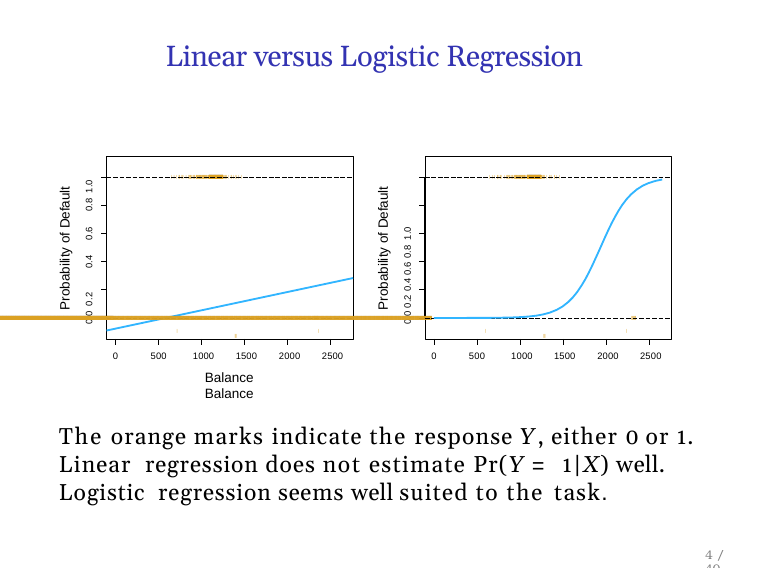

# Linear versus Logistic Regression

0.8 1.0
0.0 0.2 0.4 0.6 0.8 1.0
| | | |||  |||  | |||||||| |||| ||||||||||||||||||||||||||||||||||||||| ||||||||||||||||||||||||||||||||||||||||||||||||||||||||||||||||||||||||||||||||||||||||||||||||||||||||||||||||||||||||||||||||||||||||||||||||||||||||||||||||||||||||||||||||||||||||||||||||||||||||||||||||||||||||||||||||||||||||||||||||||||||||||||||||||| ||||| | || | || | |
| | | |||  |||  | |||||||| |||| ||||||||||||||||||||||||||||||||||||||| ||||||||||||||||||||||||||||||||||||||||||||||||||||||||||||||||||||||||||||||||||||||||||||||||||||||||||||||||||||||||||||||||||||||||||||||||||||||||||||||||||||||||||||||||||||||||||||||||||||||||||||||||||||||||||||||||||||||||||||||||||||||||||||||||||| ||||| | || | || | |

Probability of Default
Probability of Default

0.6

0.4

0.0 0.2

||||||||||||||||||||||||||||||||||||||||||||||||||||||||||||||||||||||||||||||||||||||||||||||||||||||||||||||||||||||||||||||||||||||||||||||||||||||||||||||||||||||||||||||||||||||||||||||||||||||||||||||||||||||||||||||||||||||||||||||||||||||||||||||||||||||||||||||||||||||||||||||||||||||||||||||||||||||||||||||||||||||||||||||||||||||||||||||||||||||||||||||||||||||||||||||||||||||||||||||||||||||||||||||||||||||||||||||||||||||||||||||||||||||||||||||||||||||||||||||||||||||||||||||||||||||||||||||||||||||||||||||||||||||||||||||||||||||||||||||||||||||||||||||||||||||||||||||||||||||||||||||||||||||||||||||||||||||||||||||||||||||||||||||||||||||||||||||||||||||||||||||||||||||||||||||||||||||||||||||||||||||||||||||||||||||||||||||||||||||||||||||||||||||||||||||||||||||||||||||||||||||||||||||||||||||||||||||||||||||||||||||||||||||||||||||||||||||||||||||||||||||||||||||||||||||||||||||||||||||||||||||||||||||||||||||||||||||||||||||||||||||||||||||||||||||||||||||||||||||||||||||||||||||||||||||||||||||||||||||||||||||||||||||||||||||||||||||||||||||||||||||||||||||||||||||||||||||||||||||||||||||||||||||||||||||||||||||||||||||||||||||||||||||||||||||||||||||||||||||||||||||||||||||||||||||||||||||||||||||||||||||||||||||||||||||||||||||||||||||||||||||||||||||||||||||||||||||||||||||||||||||||||||||||||||||||||||||||||||||||||||||||||||||||||||||||||||||||||||||||||||||||||||||||||||||||||||||||||||||||||||||||||||||||||||||||||||||||||||||||||||||||||||||||||||||||||||||||||||||||||||||||||||||||||||||||||||||||||||||||||||||||||||||||||||||||||||||||||||||||||||||||||||||||||||||||||||||||||||||||||||||||||||||||||||||||||||||||||||||||||||||||||||||||||||||||||||||||||||||||||||||||||||||||||||||||||||||||||||||||||||||||||||||||||||||||||||||||||||||||||||||||||||||||||||||||||||||||||||||||||||||||||||||||||||||||||||||||||||||||||||||||||||||||||||||||||||||||||||||||||||||||||||||||||||||||||||||||||||||||||||||||||||||||||||||||||||||||||||||||||||||||||||||||||||||||||||||||||||||||||||||||||||||||||||||||||||||||||||||||||||||||||||||||||||||||||||||||||||||||||||||||||||||||||||||||||||||||||||||||||||||||||||||||||||||||||||||||||||||||||||||||||||||||||||||||||||||||||||||||||||||||||||||||||||||||||||||||||||||||||||||||||||||||||||||||||||||||||||||||||||||||||||||||||||||||||||||||||||||||||||||||||||||||||||||||||||||||||||||||||||||||||||||||||||||||||||||||||||||||||||||||||||||||||||||||||||||||||||||||||||||||||||||||||||||||||||||||||||||||||||||||||||||||||||||||||||||||||||||||||||||||||||||||||||||||||||||||||||||||||||||||||||||||||||||||||||||||||||||||||||||||||||||||||||||||||||||||||||||||||||||||||||||||||||||||||||||||||||||||||||||||||||||||||||||||||||||||||||||||||||||||||||||||||||||||||||||||||||||||||||||||||||||||||||||||||||||||||||||||||||||||||||||||||||||||||||||||||||||||||||||||||||||||||||||||||||||||||||||||||||||||||||||||||||||||||||||||||||||||||||||||||||||||||||||||||||||||||||||||||||||||||||||||||||||||||||||||||||||||||||||||||||||||||||||||||||||||||||||||||||||||||||||||||||||||||||||||||||||||||||||||||||||||||||||||||||||||||||||||||||||||||||||||||||||||||||||||||||||||||||||||||||||||||||||||||||||||||||||||||||||||||||||||||||||||||||||||||||||||||||||||||||||||||||||||||||||||||||||||||||||||||||||||||||||||||||||||||||||||||||||||||||||||||||||||||||||||||||||||||||||||||||||||||||||||||||||||||||||||||||||||||||||||||||||||||||||||||||||||||||||||||||||||||||||||||||||||||||||||||||||||||||||||||||||||||||||||||||||||||||||||||||||||||||||||||||||||||||||||||||||||||||||||||||||||||||||||||||||||||||||||||||||||||||||||||||||||||||||||||||||||||||||||||||||||||||||||||||||||||||||||||||||||||||||||||||||||||||||||||||||||||||||||||||||||||||||||||||||||||||||||||||||||||||||||||||||||||||||||||||||||||||||||||||||||||||||||||||||||||||||||||||||||||||||||||||||||||||||||||||||||||||||||||||||||||||||||||||||||||||||||||||||||||||||||||||||||||||||||||||||||||||||||||||||||||||||||||||||||||||||||||||||||||||||||||||||||||||||||||||||||||||||||||||||||||||||||||||||||||||||||||||||||||||||||||||||||||||||||||||||||||||||||||||||||||||||||||||||||||||||||||||||||||||||||||||||||||||||||||||||||||||||||||||||||||||||||||||||||||||||||||||||||||||||||||||||||||||||||||||||||||||||||||||||||||||||||||||||||||||||||||||||||||||||||||||||||||||||||||||||||||||||||||||||||||||||||||||||||||||||||||||||||||||||||||||||||||||||||||||||||||||||||||||||||||||||||||||||||||||||||||||||||||||||||||||||||||||||||||||||||||||||||||||||||||||||||||||||||||||||||||||||||||||||||||||||||||||||||||||||||||||||||||||||||||||||||||||||||||||||||||||||||||||||||||||||||||||||||||||||||||||||||||||||||||||||||||||||||||||||||||||||||||||||||||||||||||||||||||||||||||||||||||||||||||||||||||||||||||||||||||||||||||||||||||||||||||||||||||||||||||||||||||||||||||||||||||||||||||||||||||||||||||||||||||||||||||||||||||||||||||||||||||||||||||||||||||||||||||||||||||||||||||||||||||||||||||||||||||||||||||||||||||||||||||||||||||||||||||||||||||||||||||||||||||||||||||||||||||||||||||||||||||||||||||||||||||||||||||||||||||||||||||||||||||||||||||||||||||||||||||||||||||||||||||||||||||||||||||||||||||||||||||||||||||||||||||||||||||||||||||||||||||||||||||||||||||||||||||||||||||||||||||||||||||||||||||||||||||||||||||||||||||||||||||||||||||||||||||||||||||||||||||||||||||||||||||||||||||||||||||||||||||||||||||||||||||||||||||||||||||||||||||||||||||||||||||||||||||||||||||||||||||||||||||||||||||||||||||||||||||||||||||||||||||||||||||||||||||||||||||||||||||||||||||||||||||||||||||||||||||||||||||||||||||||||||||||||||||||||||||||||||||||||||||||||||||||||||||||||||||||||||||||||||||||||||||||||||||||||||||||||||||||||||||||||||||||||||||||||||||||||||||||||||||||||||||||||||||||||||||||||||||||||||||||||||||||||||||||||||||||||||||||||||||||||||||||||||||||||||||||||||||||||||||||||||||||||||||||||||||||||||||||||||||||||||||||||||||||||||||||||||||||||||||||||||||||||||||||||||||||||||||||||||||||||||||||||||||||||||||||||||||||||||||||||||||||||||||||||||||||||||||||||||||||||||||||||||||||||||||||||||||||||||||||||||||||||||||||||||||||||||||||||||||||||||||||||||||||||||||||||||||||||||||||||||||||||||||||||||||||||||||||||||||||||||||||||||||||||||||||||||||||||||||||||||||||||||||||||||||||||||||||||||||||||||||||||||||||||||||||||||||||||||||||||||||||||||||||||||||||||||||||||||||||||||||||||||||||||||||||||||||||||||||||||||||||||||||||||||||||||||||||||||||||||||||||||||||||||||||||||||||||||||||||||||||||||||||||||||||||||||||||||||||||||||||||||||||||||||||||||||||||||||||||||||||||||||||||||||||||||||||||||||||||||||||||||||||||||||||||||||||||||||||||||||||||||||||||||||||||||||||||||||||||||||||||||||||||||||||||||||||||||||||||||||||||||||||||||||||||||||||||||||||||||||||||||||||||||||||||||||||||||||||||||||||||||||||||||||||||||||||||||||||||||||||||||||||||||||||||||||||||||||||||||||||||||||||||||||||||||||||||||||||||||||||||||||||||||||||||||||||||||||||||||||||||||||||||||||||||||||||||||||||||||||||||||||||||||||||||||||||||||||||||||||||||||||||||||||||||||||||||||||||||||||||||||||||||||||||||||||||||||||||||||||||||||||||||||||||||||||||||||||||||||||||||||||||||||||||||||||||||||||||||||||||||||||||||||||||||||||||||||||||||||||||||||||||||||||||||||||||||||||||||||||||||||||||||||||||||||||||||||||||||||||||||||||||||||||||||||||||||||||||||||||||||||||||||||||||||||||||||||||||||||||||||||||||                                                                                                                                                                                                                                                                                                                                                                                                                                                                                                                                                                                                                                                                                                                                                                                                                                                                                                                                                                                                                                                                                                                                                                                                                                                                                                                                                                                                                                                                                                                                                                                                                                                                                                                                                                                                                                                                                                                                                                                                                                                                                                                                                                                                                                                                                                                                                                                                                                                                                                                                                                                                                                                                                                                                                                                                                                                                                                                                                                                                                                                                                                                                                                                                                                                                                                                                                                                                                                                                                                                                                                                                                                                                                                                                                                                                                                                                                                                                                                                                                                                                                                                                                                                                                                                                                                                                                                                                                                                                                                                                                                                                                                                                                                                                                                                                                                                                                                                                                                                                                                                                                                                                                                                                                                                                                                                                                                                                                                                                                                                                                                                                                                                                                                                                                                                                                                                                                                                                                                                                                                                                                                                                                                                                                                                                                                                                                                                                                                                                                                                                                                                                                                                                                                                                                                                                                                                                                                                                                                                                                                                                                                                                                                                                                                                                                                                                                                                                                                                                                                                                                                                                                                                                                                                                                                                                                                                                                                                                                                                                                                                                                                                                                                                                                                                                                                                                                                                                                                                                                                                                                                                                                                                                                                                                                                                                                                                                                                                                                                                                                                                                                               ||||||||||                                                                                                                                                                                          |                                                                                                      |                                                                                            |||
||||||||||||||||||||||||||||||||||||||||||||||||||||||||||||||||||||||||||||||||||||||||||||||||||||||||||||||||||||||||||||||||||||||||||||||||||||||||||||||||||||||||||||||||||||||||||||||||||||||||||||||||||||||||||||||||||||||||||||||||||||||||||||||||||||||||||||||||||||||||||||||||||||||||||||||||||||||||||||||||||||||||||||||||||||||||||||||||||||||||||||||||||||||||||||||||||||||||||||||||||||||||||||||||||||||||||||||||||||||||||||||||||||||||||||||||||||||||||||||||||||||||||||||||||||||||||||||||||||||||||||||||||||||||||||||||||||||||||||||||||||||||||||||||||||||||||||||||||||||||||||||||||||||||||||||||||||||||||||||||||||||||||||||||||||||||||||||||||||||||||||||||||||||||||||||||||||||||||||||||||||||||||||||||||||||||||||||||||||||||||||||||||||||||||||||||||||||||||||||||||||||||||||||||||||||||||||||||||||||||||||||||||||||||||||||||||||||||||||||||||||||||||||||||||||||||||||||||||||||||||||||||||||||||||||||||||||||||||||||||||||||||||||||||||||||||||||||||||||||||||||||||||||||||||||||||||||||||||||||||||||||||||||||||||||||||||||||||||||||||||||||||||||||||||||||||||||||||||||||||||||||||||||||||||||||||||||||||||||||||||||||||||||||||||||||||||||||||||||||||||||||||||||||||||||||||||||||||||||||||||||||||||||||||||||||||||||||||||||||||||||||||||||||||||||||||||||||||||||||||||||||||||||||||||||||||||||||||||||||||||||||||||||||||||||||||||||||||||||||||||||||||||||||||||||||||||||||||||||||||||||||||||||||||||||||||||||||||||||||||||||||||||||||||||||||||||||||||||||||||||||||||||||||||||||||||||||||||||||||||||||||||||||||||||||||||||||||||||||||||||||||||||||||||||||||||||||||||||||||||||||||||||||||||||||||||||||||||||||||||||||||||||||||||||||||||||||||||||||||||||||||||||||||||||||||||||||||||||||||||||||||||||||||||||||||||||||||||||||||||||||||||||||||||||||||||||||||||||||||||||||||||||||||||||||||||||||||||||||||||||||||||||||||||||||||||||||||||||||||||||||||||||||||||||||||||||||||||||||||||||||||||||||||||||||||||||||||||||||||||||||||||||||||||||||||||||||||||||||||||||||||||||||||||||||||||||||||||||||||||||||||||||||||||||||||||||||||||||||||||||||||||||||||||||||||||||||||||||||||||||||||||||||||||||||||||||||||||||||||||||||||||||||||||||||||||||||||||||||||||||||||||||||||||||||||||||||||||||||||||||||||||||||||||||||||||||||||||||||||||||||||||||||||||||||||||||||||||||||||||||||||||||||||||||||||||||||||||||||||||||||||||||||||||||||||||||||||||||||||||||||||||||||||||||||||||||||||||||||||||||||||||||||||||||||||||||||||||||||||||||||||||||||||||||||||||||||||||||||||||||||||||||||||||||||||||||||||||||||||||||||||||||||||||||||||||||||||||||||||||||||||||||||||||||||||||||||||||||||||||||||||||||||||||||||||||||||||||||||||||||||||||||||||||||||||||||||||||||||||||||||||||||||||||||||||||||||||||||||||||||||||||||||||||||||||||||||||||||||||||||||||||||||||||||||||||||||||||||||||||||||||||||||||||||||||||||||||||||||||||||||||||||||||||||||||||||||||||||||||||||||||||||||||||||||||||||||||||||||||||||||||||||||||||||||||||||||||||||||||||||||||||||||||||||||||||||||||||||||||||||||||||||||||||||||||||||||||||||||||||||||||||||||||||||||||||||||||||||||||||||||||||||||||||||||||||||||||||||||||||||||||||||||||||||||||||||||||||||||||||||||||||||||||||||||||||||||||||||||||||||||||||||||||||||||||||||||||||||||||||||||||||||||||||||||||||||||||||||||||||||||||||||||||||||||||||||||||||||||||||||||||||||||||||||||||||||||||||||||||||||||||||||||||||||||||||||||||||||||||||||||||||||||||||||||||||||||||||||||||||||||||||||||||||||||||||||||||||||||||||||||||||||||||||||||||||||||||||||||||||||||||||||||||||||||||||||||||||||||||||||||||||||||||||||||||||||||||||||||||||||||||||||||||||||||||||||||||||||||||||||||||||||||||||||||||||||||||||||||||||||||||||||||||||||||||||||||||||||||||||||||||||||||||||||||||||||||||||||||||||||||||||||||||||||||||||||||||||||||||||||||||||||||||||||||||||||||||||||||||||||||||||||||||||||||||||||||||||||||||||||||||||||||||||||||||||||||||||||||||||||||||||||||||||||||||||||||||||||||||||||||||||||||||||||||||||||||||||||||||||||||||||||||||||||||||||||||||||||||||||||||||||||||||||||||||||||||||||||||||||||||||||||||||||||||||||||||||||||||||||||||||||||||||||||||||||||||||||||||||||||||||||||||||||||||||||||||||||||||||||||||||||||||||||||||||||||||||||||||||||||||||||||||||||||||||||||||||||||||||||||||||||||||||||||||||||||||||||||||||||||||||||||||||||||||||||||||||||||||||||||||||||||||||||||||||||||||||||||||||||||||||||||||||||||||||||||||||||||||||||||||||||||||||||||||||||||||||||||||||||||||||||||||||||||||||||||||||||||||||||||||||||||||||||||||||||||||||||||||||||||||||||||||||||||||||||||||||||||||||||||||||||||||||||||||||||||||||||||||||||||||||||||||||||||||||||||||||||||||||||||||||||||||||||||||||||||||||||||||||||||||||||||||||||||||||||||||||||||||||||||||||||||||||||||||||||||||||||||||||||||||||||||||||||||||||||||||||||||||||||||||||||||||||||||||||||||||||||||||||||||||||||||||||||||||||||||||||||||||||||||||||||||||||||||||||||||||||||||||||||||||||||||||||||||||||||||||||||||||||||||||||||||||||||||||||||||||||||||||||||||||||||||||||||||||||||||||||||||||||||||||||||||||||||||||||||||||||||||||||||||||||||||||||||||||||||||||||||||||||||||||||||||||||||||||||||||||||||||||||||||||||||||||||||||||||||||||||||||||||||||||||||||||||||||||||||||||||||||||||||||||||||||||||||||||||||||||||||||||||||||||||||||||||||||||||||||||||||||||||||||||||||||||||||||||||||||||||||||||||||||||||||||||||||||||||||||||||||||||||||||||||||||||||||||||||||||||||||||||||||||||||||||||||||||||||||||||||||||||||||||||||||||||||||||||||||||||||||||||||||||||||||||||||||||||||||||||||||||||||||||||||||||||||||||||||||||||||||||||||||||||||||||||||||||||||||||||||||||||||||||||||||||||||||||||||||||||||||||||||||||||||||||||||||||||||||||||||||||||||||||||||||||||||||||||||||||||||||||||||||||||||||||||||||||||||||||||||||||||||||||||||||||||||||||||||||||||||||||||||||||||||||||||||||||||||||||||||||||||||||||||||||||||||||||||||||||||||||||||||||||||||||||||||||||||||||||||||||||||||||||||||||||||||||||||||||||||||||||||||||||||||||||||||||||||||||||||||||||||||||||||||||||||||||||||||||||||||||||||||||||||||||||||||||||||||||||||||||||||||||||||||||||||||||||||||||||||||||||||||||||||||||||||||||||||||||||||||||||||||||||||||||||||||||||||||||||||||||||||||||||||||||||||||||||||||||||||||||||||||||||||||||||||||||||||||||||||||||||||||||||||||||||||||||||||||||||||||||||||||||||||||||||||||||||||||||||||||||||||||||||||||||||||||||||||||||||||||||||||||||||||||||||||||||||||||||||||||||||||||||||||||||||||||||||||||||||||||||||||||||||||||||||||||||||||||||||||||||||||||||||||||||||||||||||||||||||||||||||||||||||||||||||||||||||||||||||||||||||||||||||||||||||||||||||||||||||||||||||||||||||||||||||||||||||||||||||||||||||||||||||||||||||||||||||||||||||||||||||||||||||||||||||||||||||||||||||||||||||||||||||||||||||||||||||||||||||||||||||||||||||||||||||||||||||||||||||||||||||||||||||||||||||||||||||||||||||||||||||||||||||||||||||||||||||||||||||||||||||||||||||||||||||||||||||||||||||||||||||||||||||||||||||||||||||||||||||||||||||||||||||||||||||||||||||||||||||||||||||||||||||||||||||||||||||||||||||||||||||||||||||||||||||||||||||||||||||||||||||||||||||||||||||||||||||||||||||||||||||||||||||||||||||||||||||||||||||||||||||||||||||||||||||||||||||||||||||||||||||||||||||||||||||||||||||||||||||||||||||||||||||||||||||||||||||||||||||||||||||||||||||||||||||||||||||||||||||||||||||||||                                                                                                                                                                                                                                                                                                                                                                                                                                                                                                                                                                                                                                                                                                                                                                                                                                                                                                                                                                                                                                                                                                                                                                                                                                                                                                                                                                                                                                                                                                                                                                                                                                                                                                                                                                                                                                                                                                                                                                                                                                                                                                                                                                                                                                                                                                                                                                                                                                                                                                                                                                                                                                                                                                                                                                                                                                                                                                                                                                                                                                                                                                                                                                                                                                                                                                                                                                                                                                                                                                                                                                                                                                                                                                                                                                                                                                                                                                                                                                                                                                                                                                                                                                                                                                                                                                                                                                                                                                                                                                                                                                                                                                                                                                                                                                                                                                                                                                                                                                                                                                                                                                                                                                                                                                                                                                                                                                                                                                                                                                                                                                                                                                                                                                                                                                                                                                                                                                                                                                                                                                                                                                                                                                                                                                                                                                                                                                                                                                                                                                                                                                                                                                                                                                                                                                                                                                                                                                                                                                                                                                                                                                                                                                                                                                                                                                                                                                                                                                                                                                                                                                                                                                                                                                                                                                                                                                                                                                                                                                                                                                                                                                                                                                                                                                                                                                                                                                                                                                                                                                                                                                                                                                                                                                                                                                                                                                                                                                                                                                                                                                                                                     ||||||||||                                                                                                                                                                                          |                                                                                                      |                                                                                            |||

0
500	1000	1500	2000	2500
0
500	1000	1500	2000	2500
Balance	Balance

The orange marks indicate the response Y , either 0 or 1. Linear  regression does not estimate Pr(Y = 1|X) well. Logistic  regression seems well suited to the task.
4 / 40